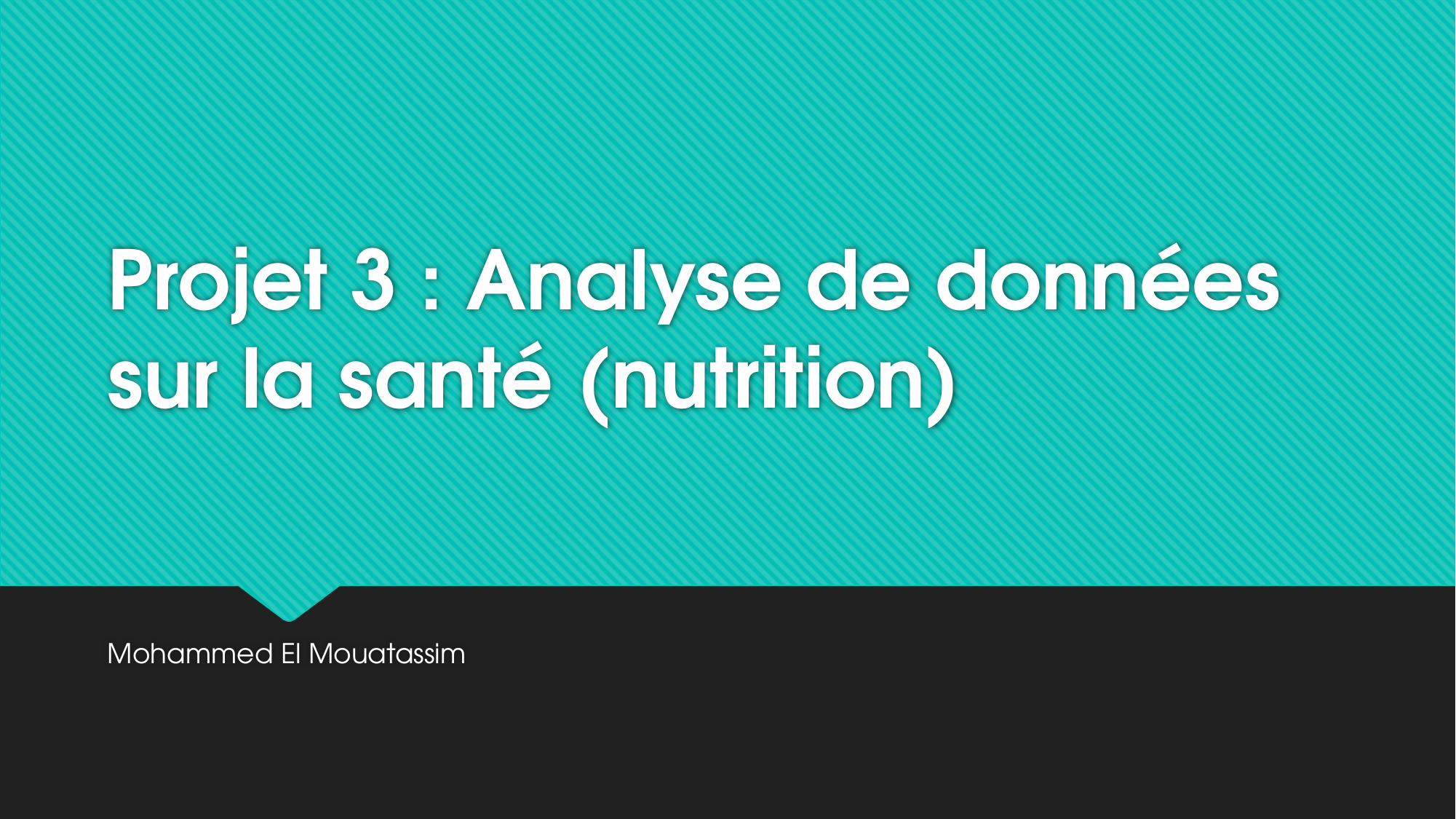

# Projet 3 : Analyse de données sur la santé (nutrition)
Mohammed El Mouatassim